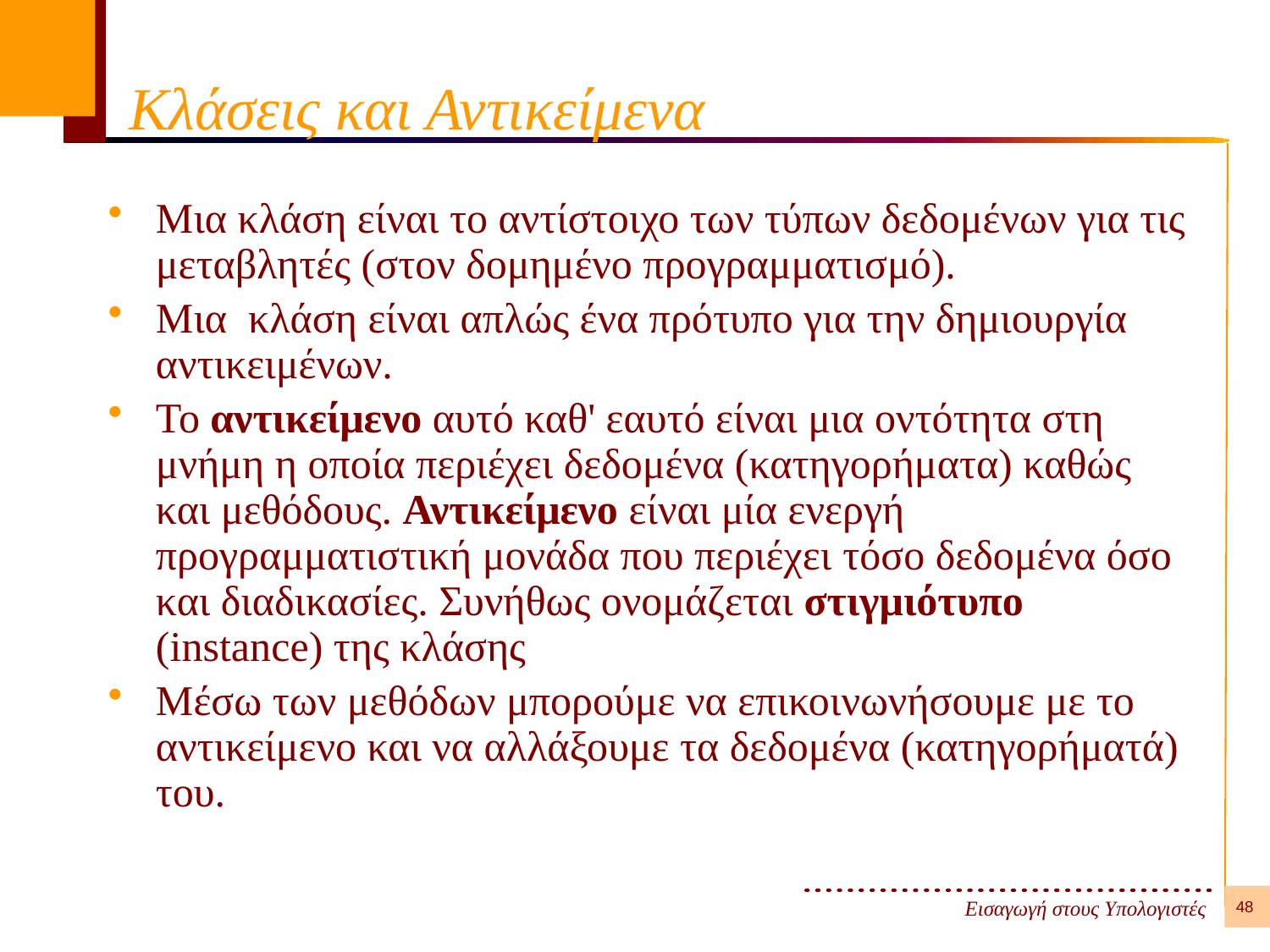

# Κλάσεις και Αντικείμενα
Μια κλάση είναι το αντίστοιχο των τύπων δεδομένων για τις μεταβλητές (στον δομημένο προγραμματισμό).
Μια  κλάση είναι απλώς ένα πρότυπο για την δημιουργία αντικειμένων.
Το αντικείμενο αυτό καθ' εαυτό είναι μια οντότητα στη μνήμη η οποία περιέχει δεδομένα (κατηγορήματα) καθώς και μεθόδους. Αντικείμενο είναι μία ενεργή προγραμματιστική μονάδα που περιέχει τόσο δεδομένα όσο και διαδικασίες. Συνήθως ονομάζεται στιγμιότυπο (instance) της κλάσης
Mέσω των μεθόδων μπορούμε να επικοινωνήσουμε με το αντικείμενο και να αλλάξουμε τα δεδομένα (κατηγορήματά) του.